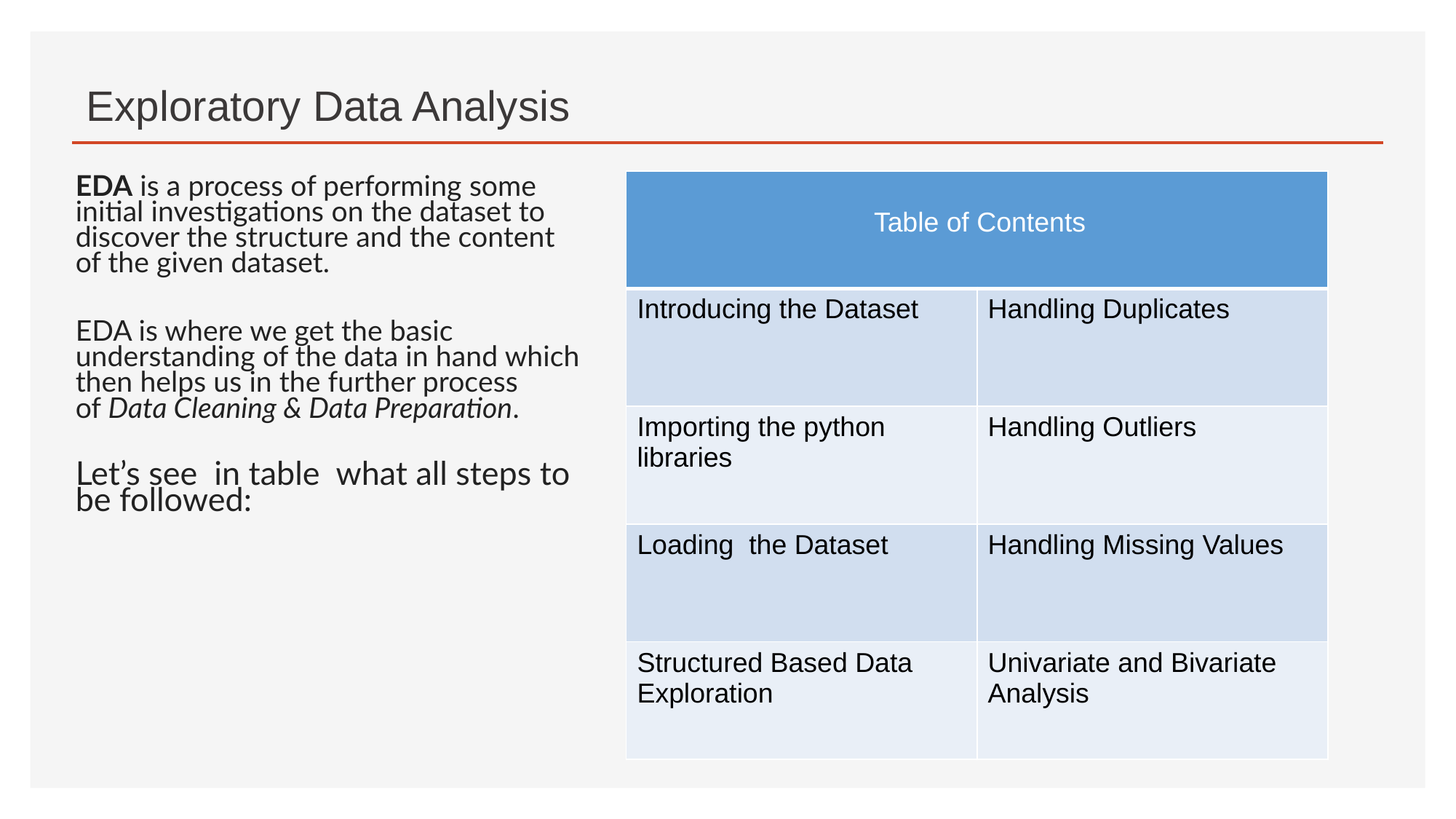

# Exploratory Data Analysis
EDA is a process of performing some initial investigations on the dataset to discover the structure and the content of the given dataset.
EDA is where we get the basic understanding of the data in hand which then helps us in the further process of Data Cleaning & Data Preparation.
Let’s see  in table  what all steps to be followed:

| Table of Contents |  |
| --- | --- |
| Introducing the Dataset | Handling Duplicates |
| Importing the python libraries | Handling Outliers |
| Loading the Dataset | Handling Missing Values |
| Structured Based Data Exploration | Univariate and Bivariate Analysis |
1